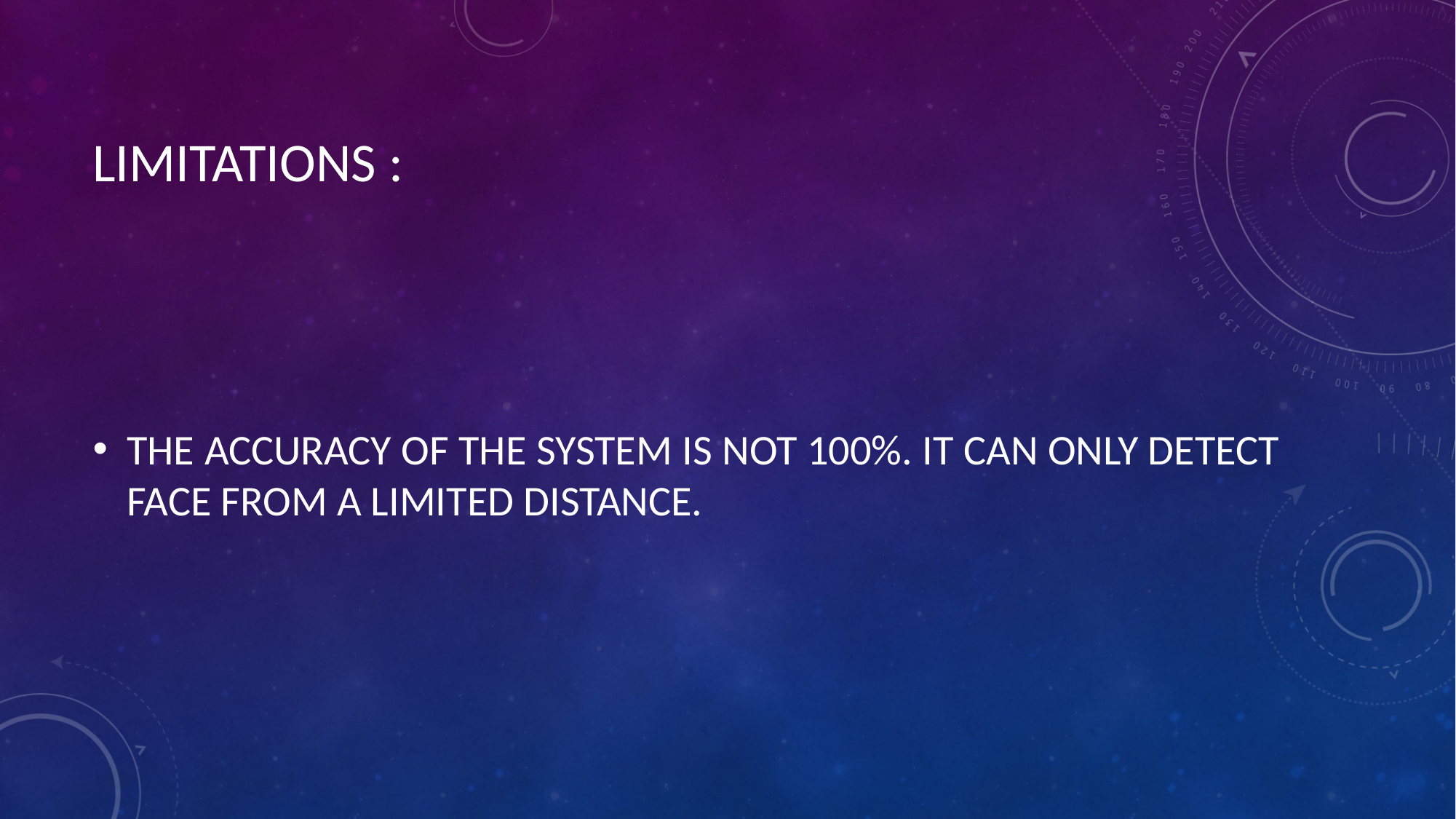

# Limitations :
THE ACCURACY OF THE SYSTEM IS NOT 100%. IT CAN ONLY DETECT FACE FROM A LIMITED DISTANCE.